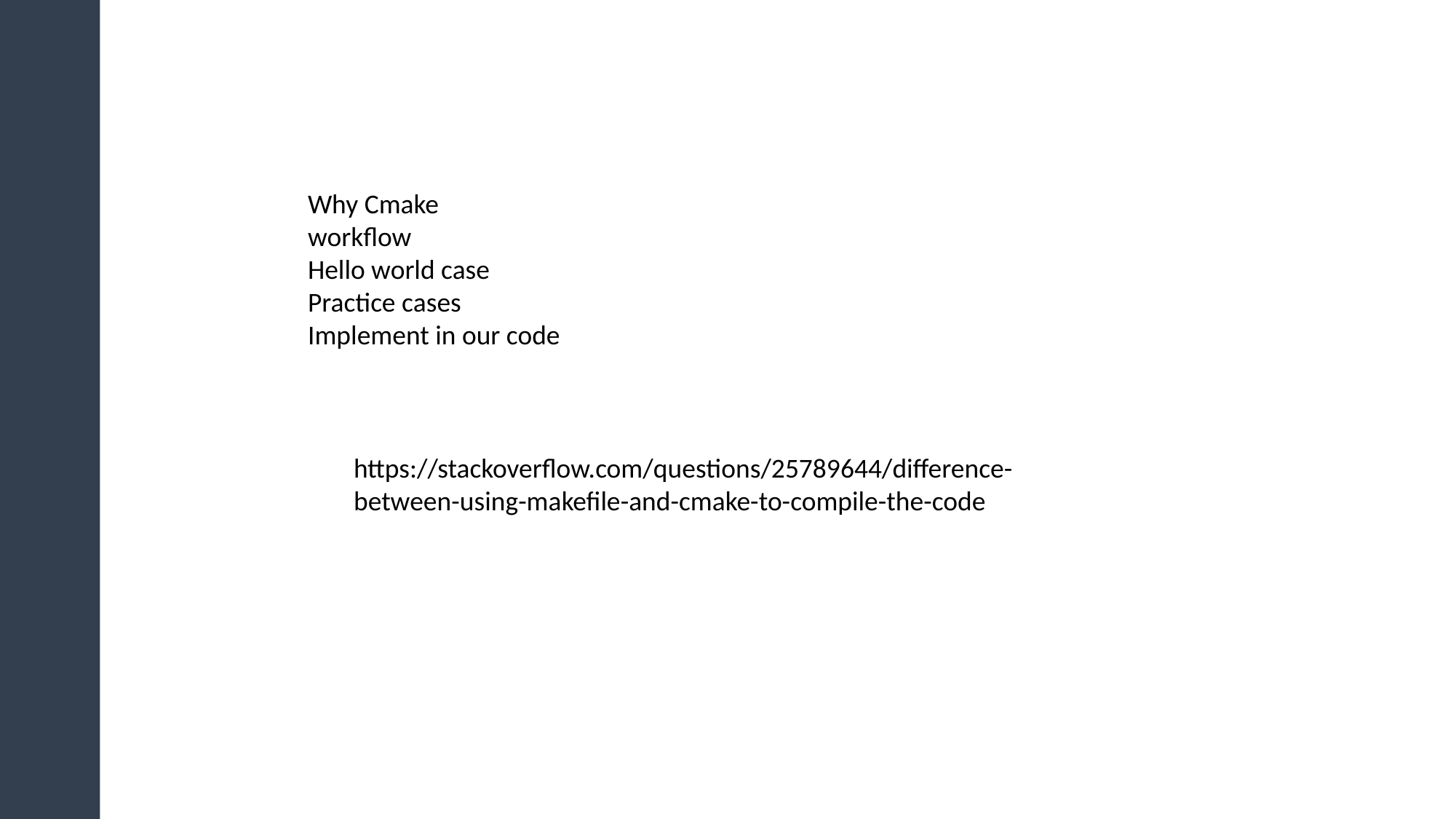

Why Cmake
workflow
Hello world case
Practice cases
Implement in our code

https://stackoverflow.com/questions/25789644/difference-between-using-makefile-and-cmake-to-compile-the-code